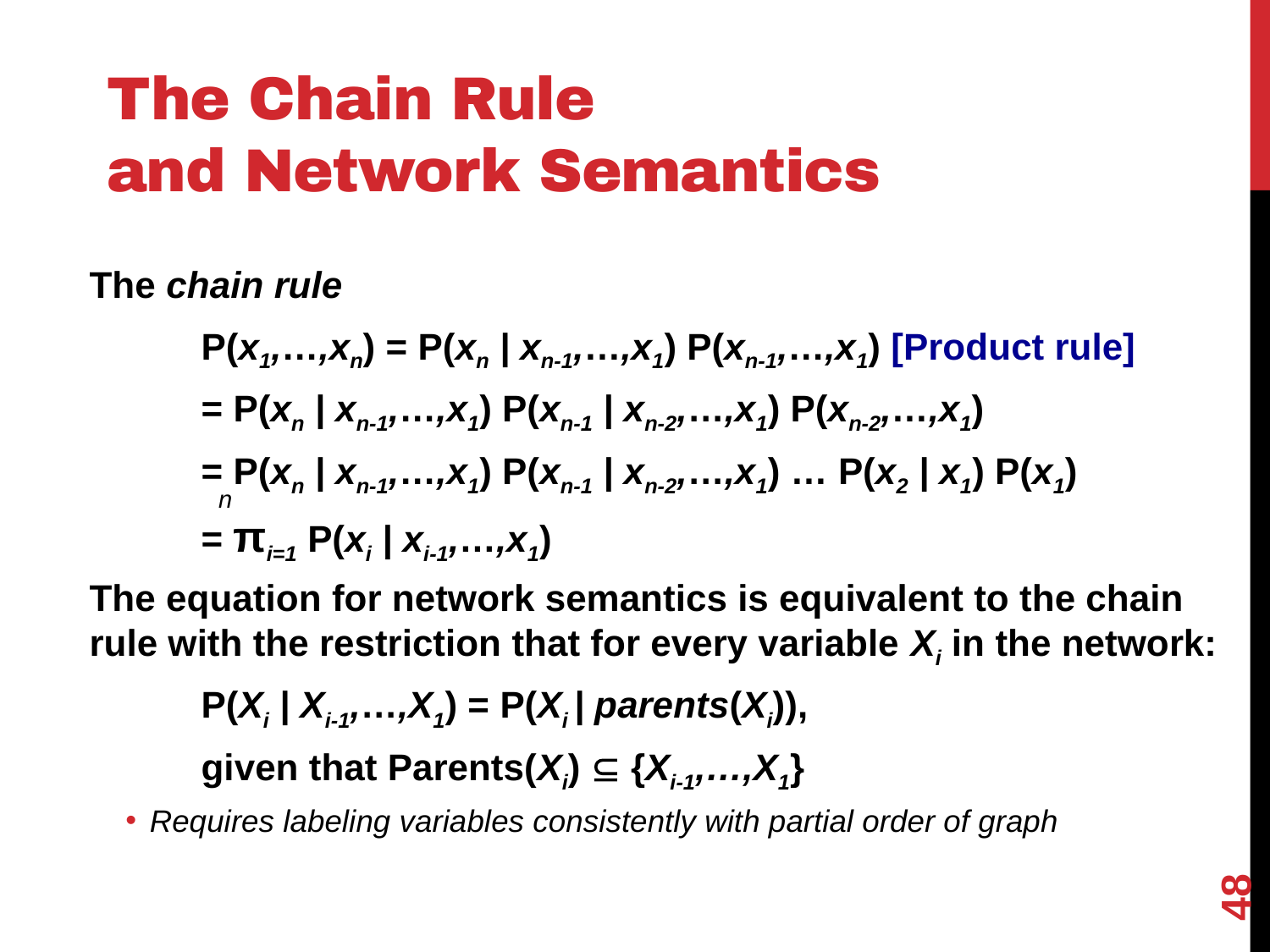

# The Chain Rule and Network Semantics
The chain rule
	P(x1,…,xn) = P(xn | xn-1,…,x1) P(xn-1,…,x1) [Product rule]
	= P(xn | xn-1,…,x1) P(xn-1 | xn-2,…,x1) P(xn-2,…,x1)
	= P(xn | xn-1,…,x1) P(xn-1 | xn-2,…,x1) … P(x2 | x1) P(x1)
	= πi=1 P(xi | xi-1,…,x1)
The equation for network semantics is equivalent to the chain rule with the restriction that for every variable Xi in the network:
 		P(Xi | Xi-1,…,X1) = P(Xi | parents(Xi)),
	given that Parents(Xi) ⊆ {Xi-1,…,X1}
Requires labeling variables consistently with partial order of graph
n
48